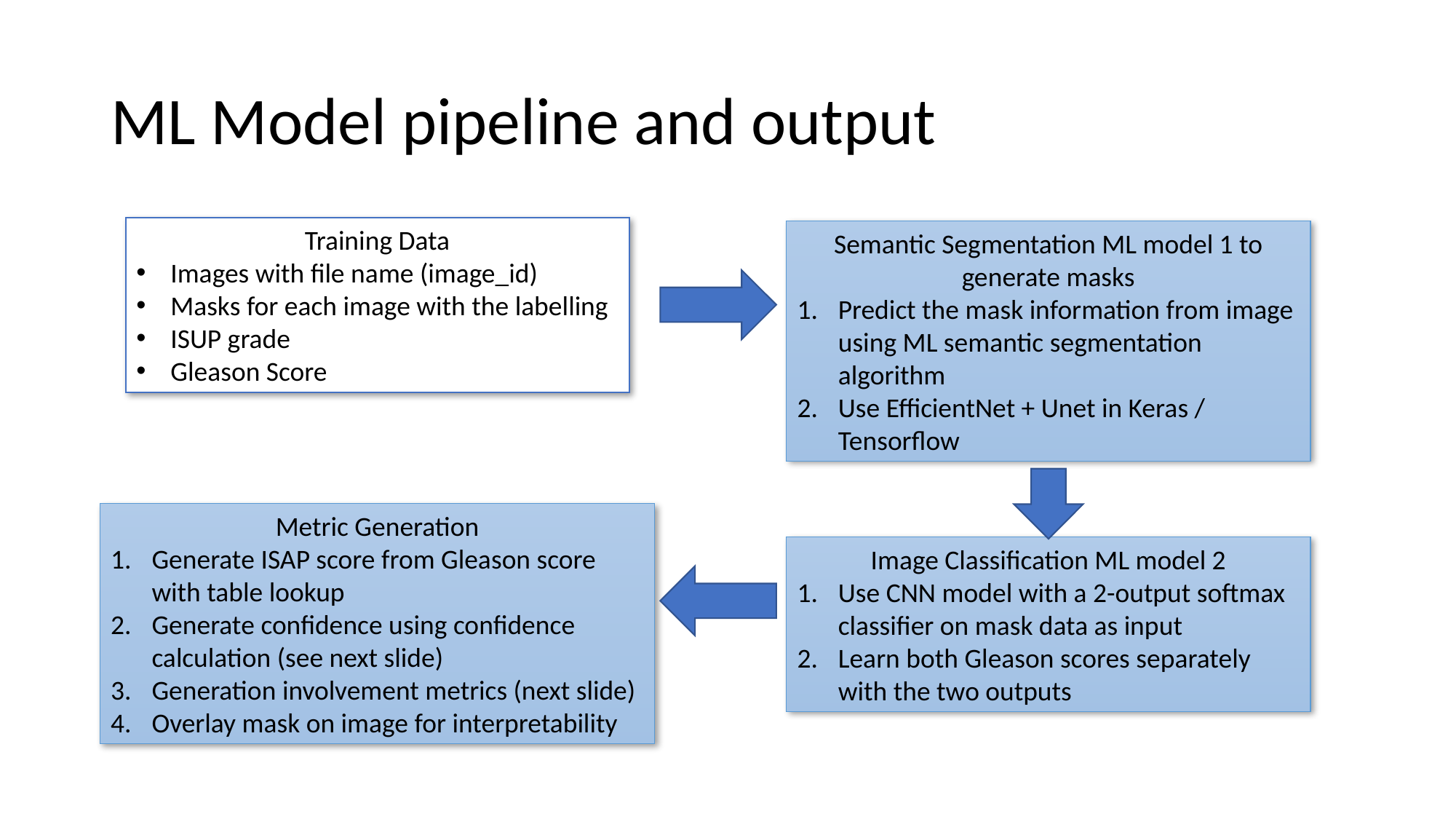

# ML Model pipeline and output
Training Data
Images with file name (image_id)
Masks for each image with the labelling
ISUP grade
Gleason Score
Semantic Segmentation ML model 1 to generate masks
Predict the mask information from image using ML semantic segmentation algorithm
Use EfficientNet + Unet in Keras / Tensorflow

Metric Generation
Generate ISAP score from Gleason score with table lookup
Generate confidence using confidence calculation (see next slide)
Generation involvement metrics (next slide)
Overlay mask on image for interpretability
Image Classification ML model 2
Use CNN model with a 2-output softmax classifier on mask data as input
Learn both Gleason scores separately with the two outputs